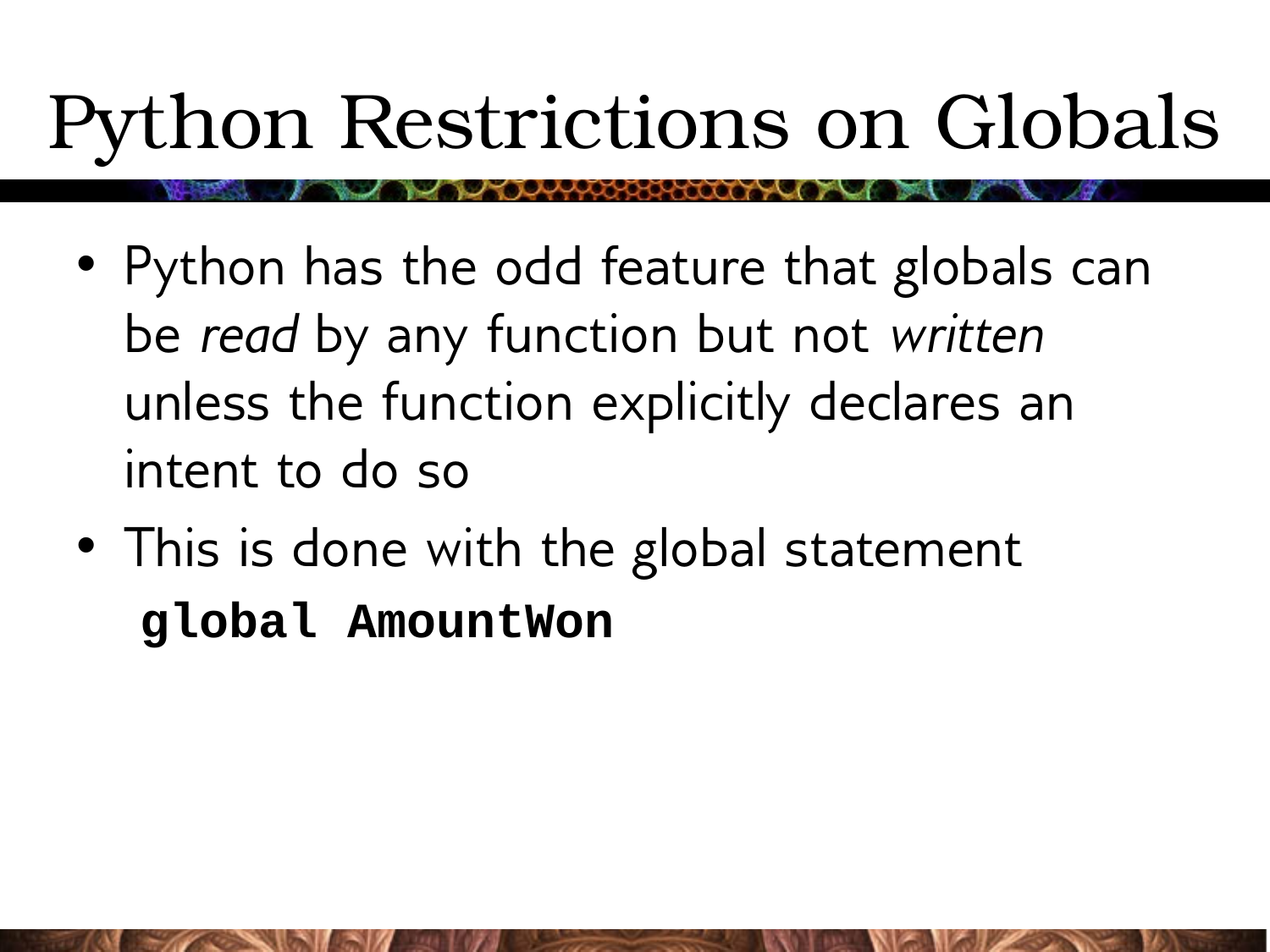

# Python Restrictions on Globals
Python has the odd feature that globals can be read by any function but not written unless the function explicitly declares an intent to do so
This is done with the global statement
global AmountWon